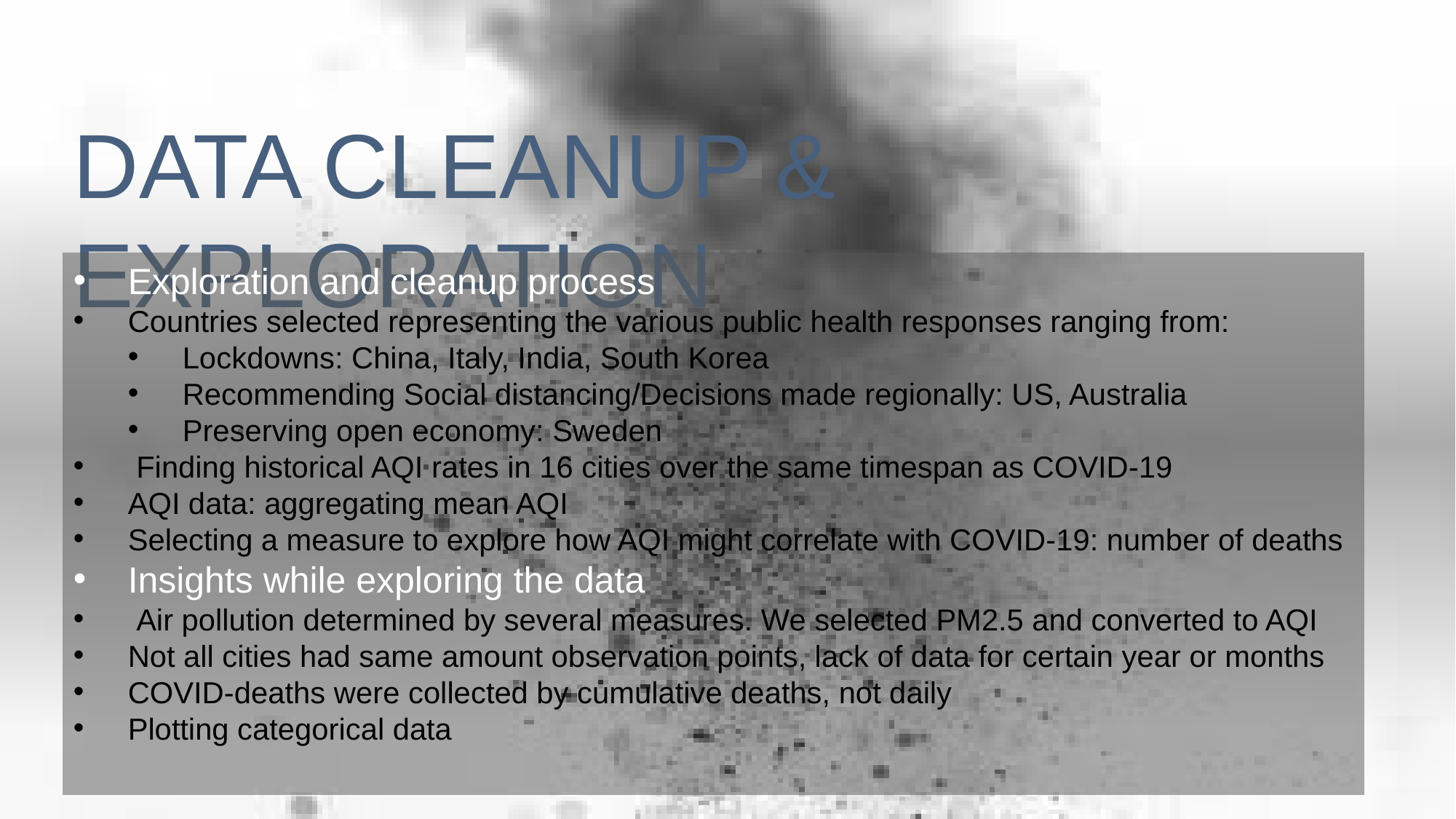

DATA CLEANUP & EXPLORATION

Exploration and cleanup process
Countries selected representing the various public health responses ranging from:
Lockdowns: China, Italy, India, South Korea
Recommending Social distancing/Decisions made regionally: US, Australia
Preserving open economy: Sweden
 Finding historical AQI rates in 16 cities over the same timespan as COVID-19
AQI data: aggregating mean AQI
Selecting a measure to explore how AQI might correlate with COVID-19: number of deaths
Insights while exploring the data
 Air pollution determined by several measures. We selected PM2.5 and converted to AQI
Not all cities had same amount observation points, lack of data for certain year or months
COVID-deaths were collected by cumulative deaths, not daily
Plotting categorical data